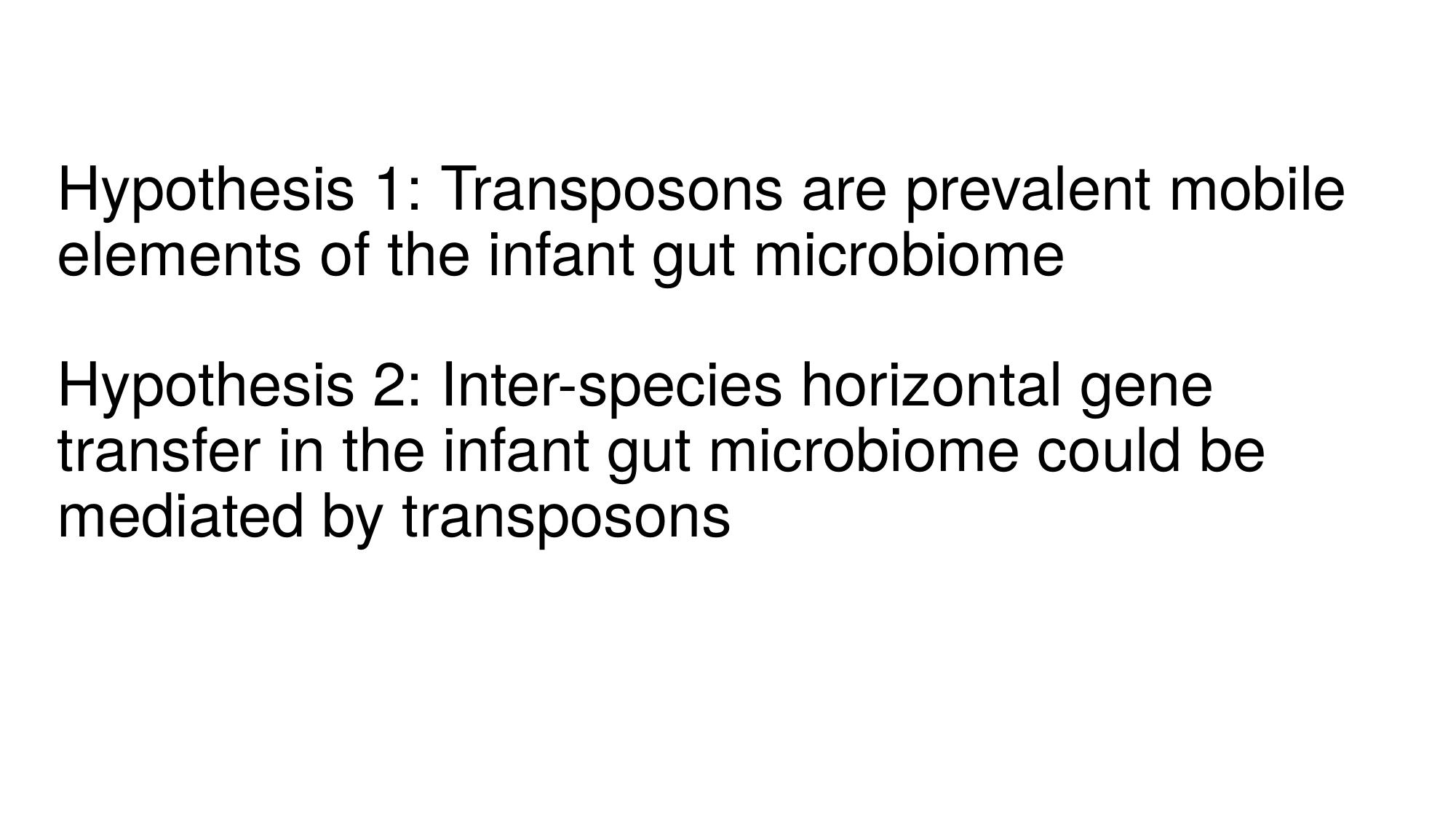

# Hypothesis 1: Transposons are prevalent mobile elements of the infant gut microbiome Hypothesis 2: Inter-species horizontal gene transfer in the infant gut microbiome could be mediated by transposons